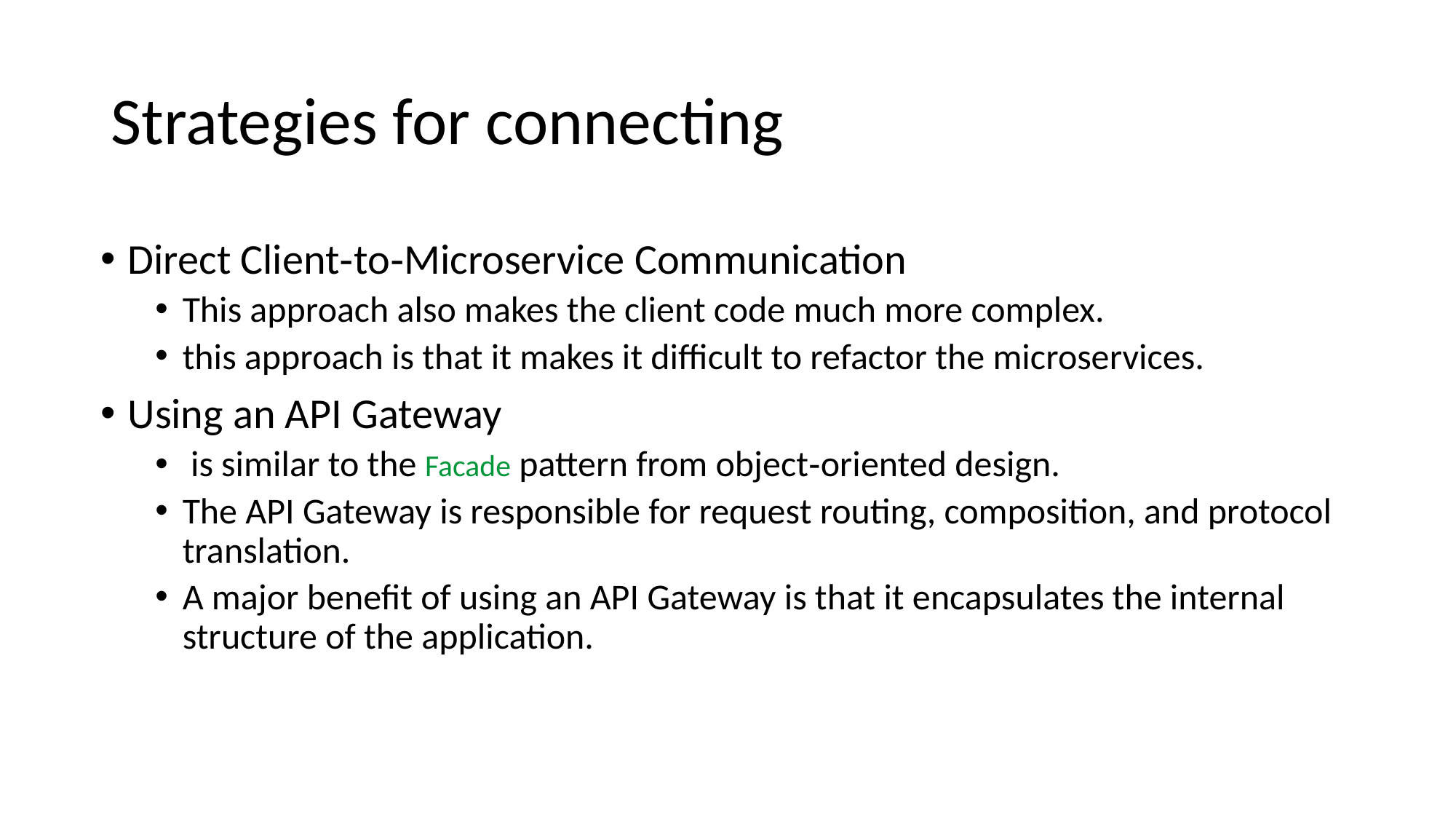

# Strategies for connecting
Direct Client‑to‑Microservice Communication
This approach also makes the client code much more complex.
this approach is that it makes it difficult to refactor the microservices.
Using an API Gateway
 is similar to the Facade pattern from object‑oriented design.
The API Gateway is responsible for request routing, composition, and protocol translation.
A major benefit of using an API Gateway is that it encapsulates the internal structure of the application.